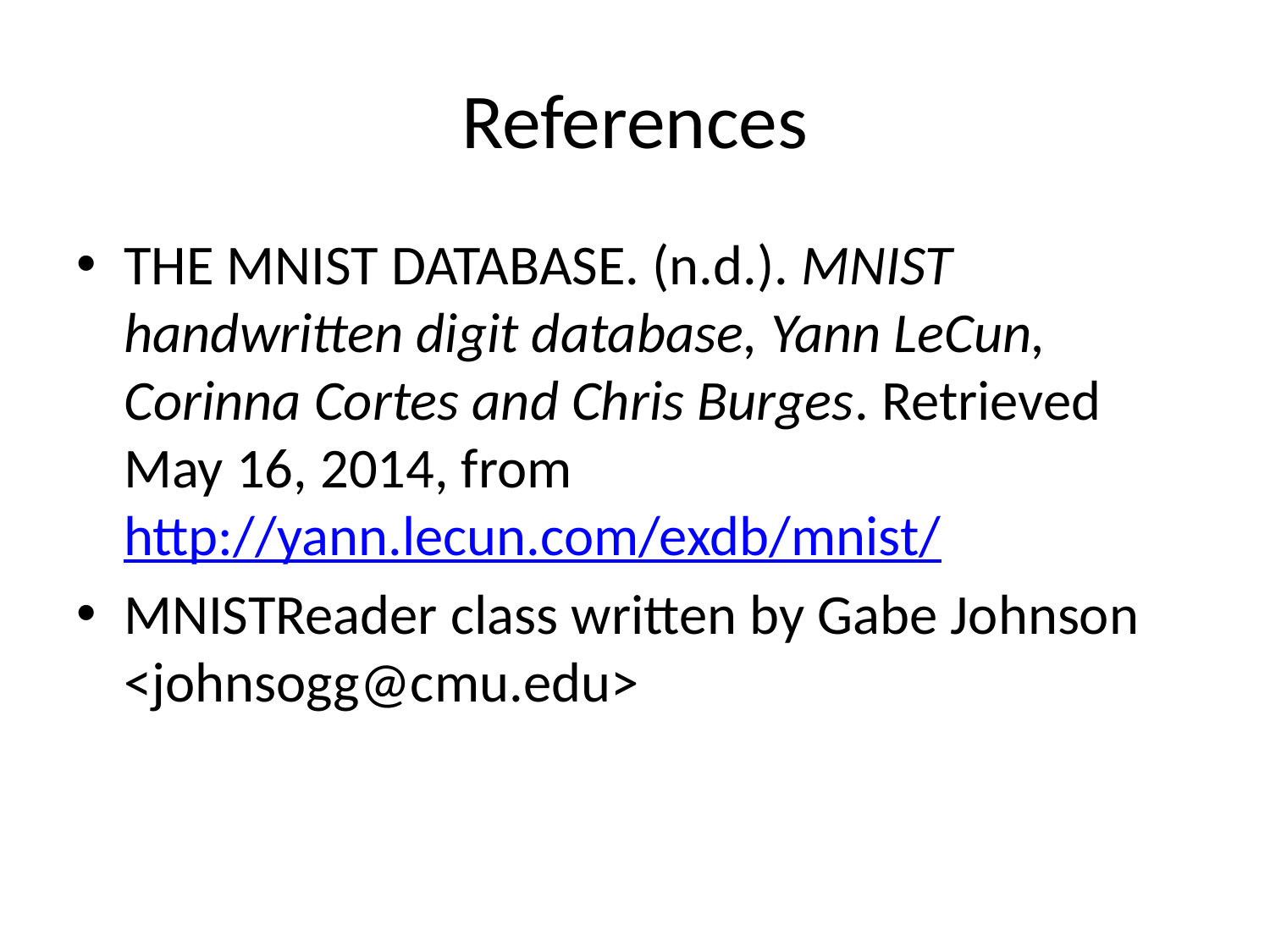

# References
THE MNIST DATABASE. (n.d.). MNIST handwritten digit database, Yann LeCun, Corinna Cortes and Chris Burges. Retrieved May 16, 2014, from http://yann.lecun.com/exdb/mnist/
MNISTReader class written by Gabe Johnson <johnsogg@cmu.edu>